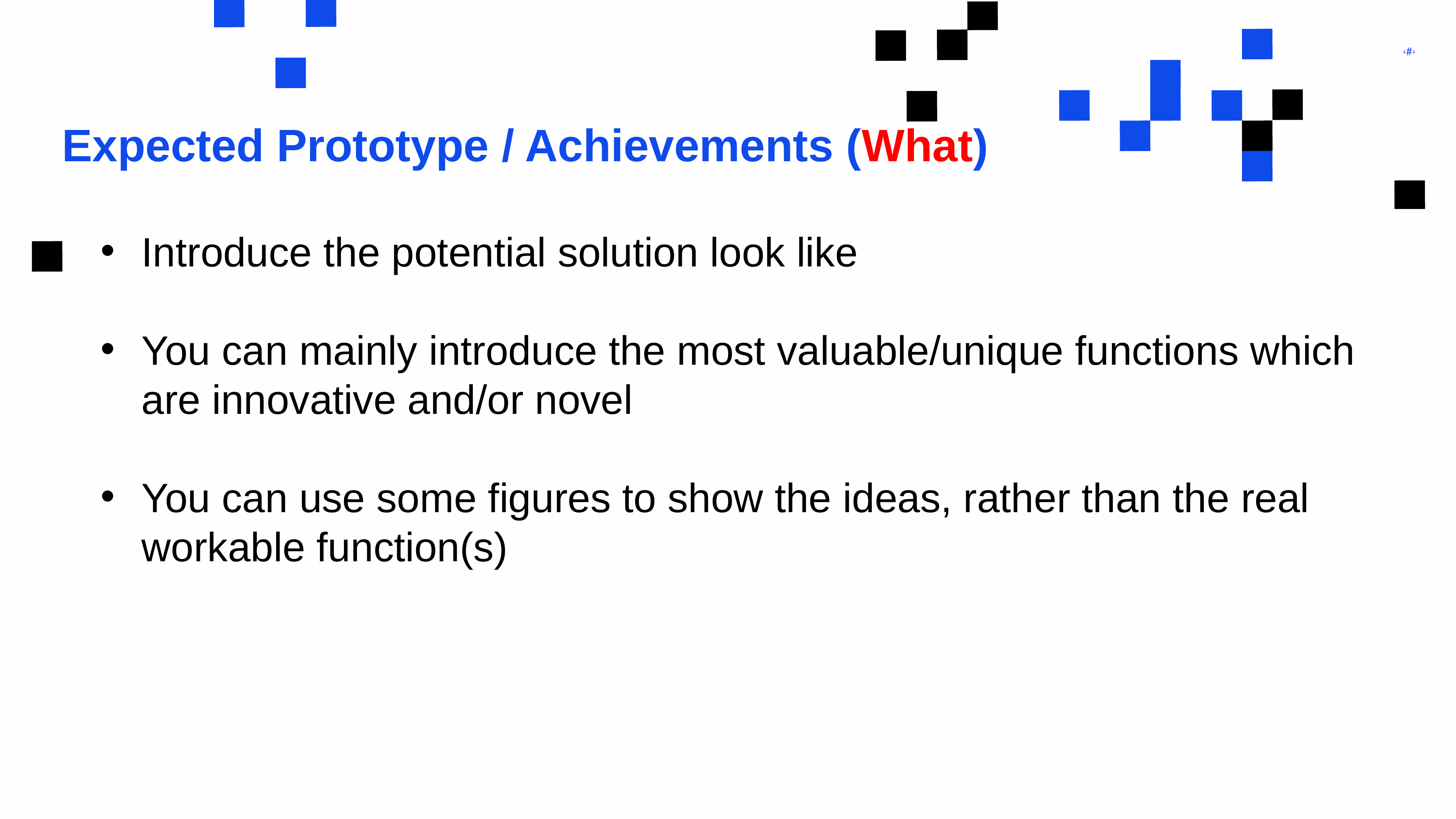

# Expected Prototype / Achievements (What)
Introduce the potential solution look like

You can mainly introduce the most valuable/unique functions which are innovative and/or novel

You can use some figures to show the ideas, rather than the real workable function(s)